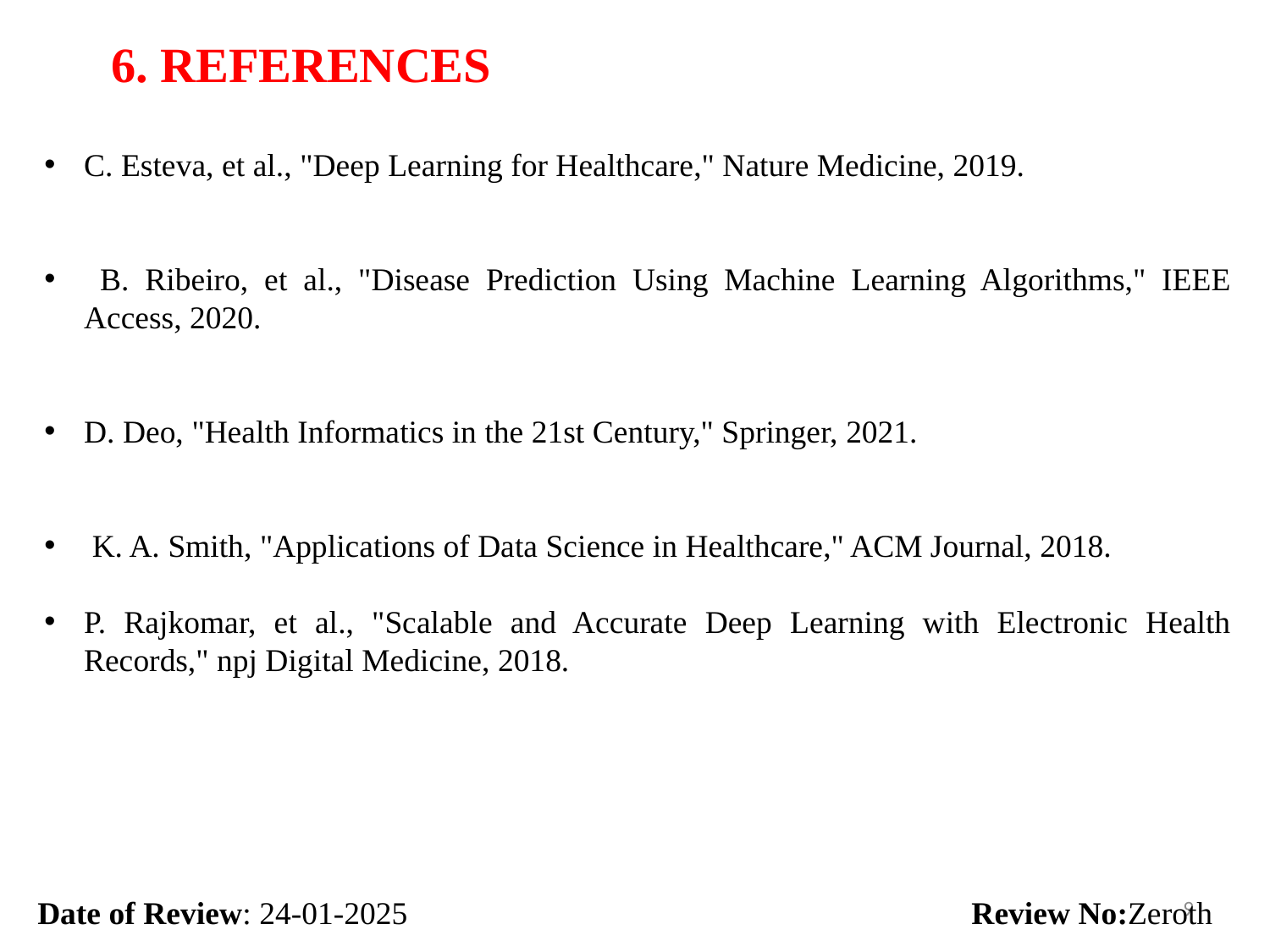

6. REFERENCES
C. Esteva, et al., "Deep Learning for Healthcare," Nature Medicine, 2019.

 B. Ribeiro, et al., "Disease Prediction Using Machine Learning Algorithms," IEEE Access, 2020.

D. Deo, "Health Informatics in the 21st Century," Springer, 2021.

 K. A. Smith, "Applications of Data Science in Healthcare," ACM Journal, 2018.

P. Rajkomar, et al., "Scalable and Accurate Deep Learning with Electronic Health Records," npj Digital Medicine, 2018.
9
Date of Review: 24-01-2025                                                                        Review No:Zeroth